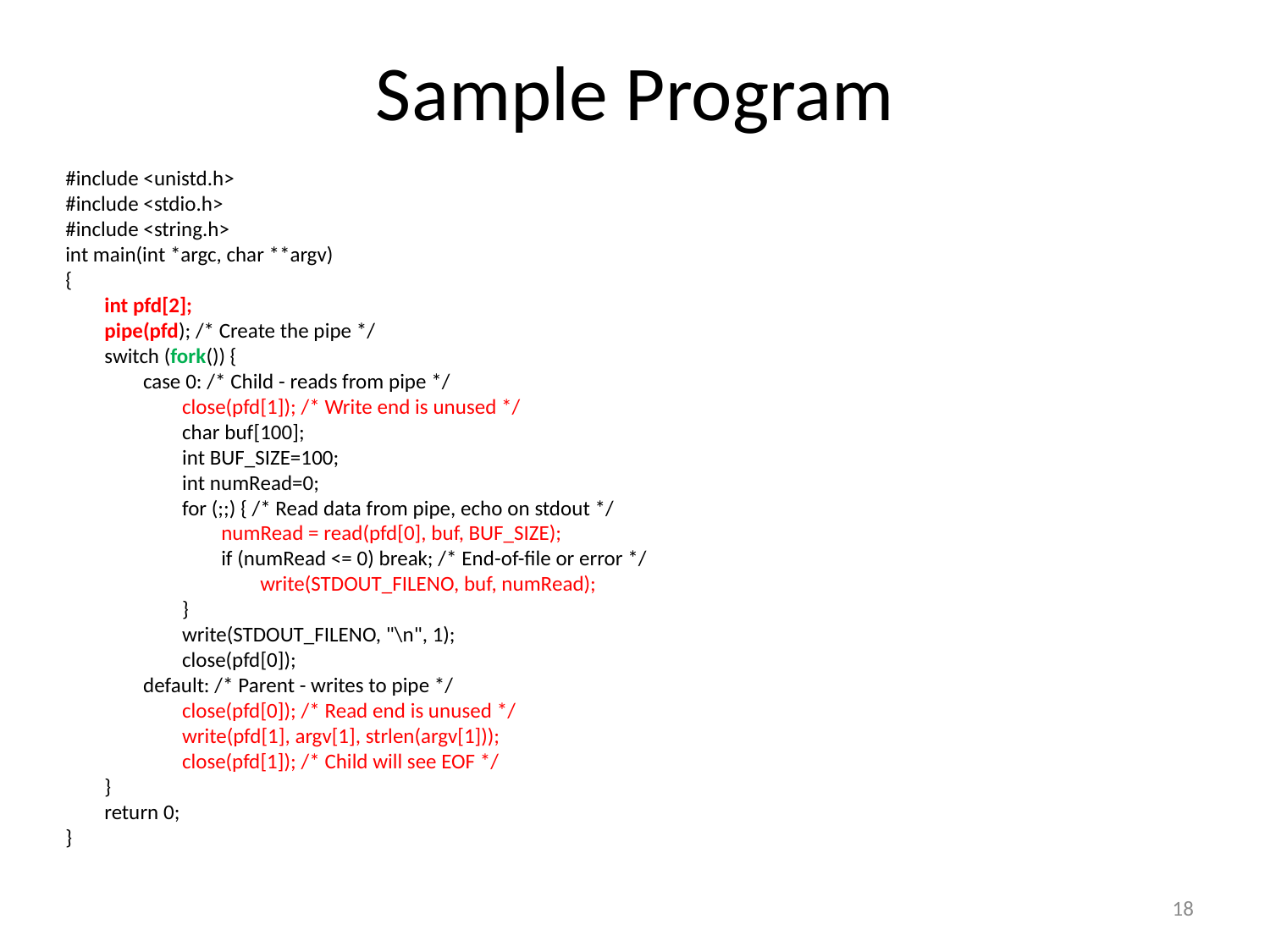

# Sample Program
#include <unistd.h>
#include <stdio.h>
#include <string.h>
int main(int *argc, char **argv)
{
        int pfd[2];
        pipe(pfd); /* Create the pipe */
        switch (fork()) {
                case 0: /* Child - reads from pipe */
                        close(pfd[1]); /* Write end is unused */
                        char buf[100];
                        int BUF_SIZE=100;
                        int numRead=0;
                        for (;;) { /* Read data from pipe, echo on stdout */
                                numRead = read(pfd[0], buf, BUF_SIZE);
                                if (numRead <= 0) break; /* End-of-file or error */
                                        write(STDOUT_FILENO, buf, numRead);
                        }
                        write(STDOUT_FILENO, "\n", 1);
                        close(pfd[0]);
                default: /* Parent - writes to pipe */
                        close(pfd[0]); /* Read end is unused */
                        write(pfd[1], argv[1], strlen(argv[1]));
                        close(pfd[1]); /* Child will see EOF */
        }
        return 0;
}
18